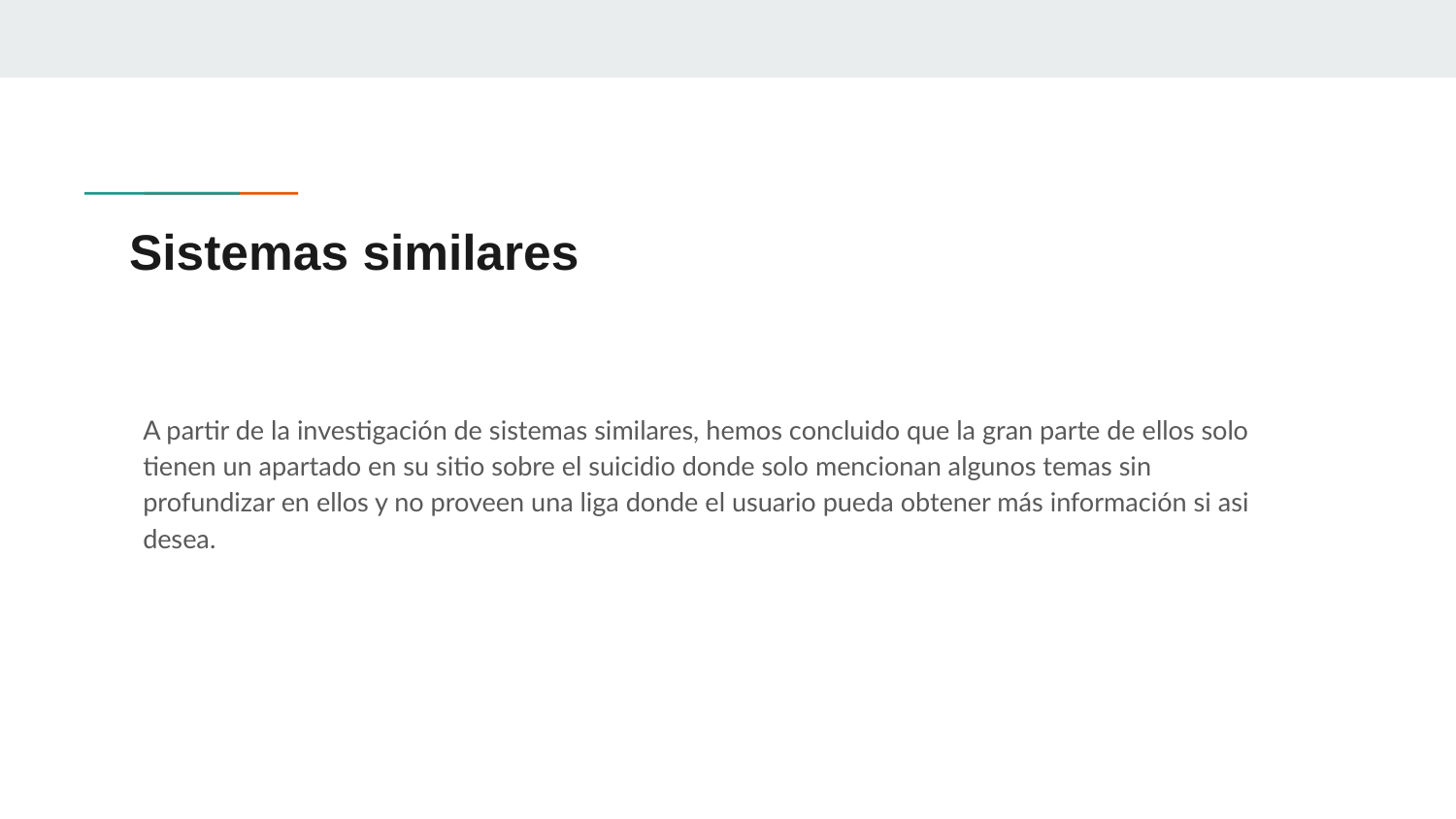

# Sistemas similares
A partir de la investigación de sistemas similares, hemos concluido que la gran parte de ellos solo tienen un apartado en su sitio sobre el suicidio donde solo mencionan algunos temas sin profundizar en ellos y no proveen una liga donde el usuario pueda obtener más información si asi desea.